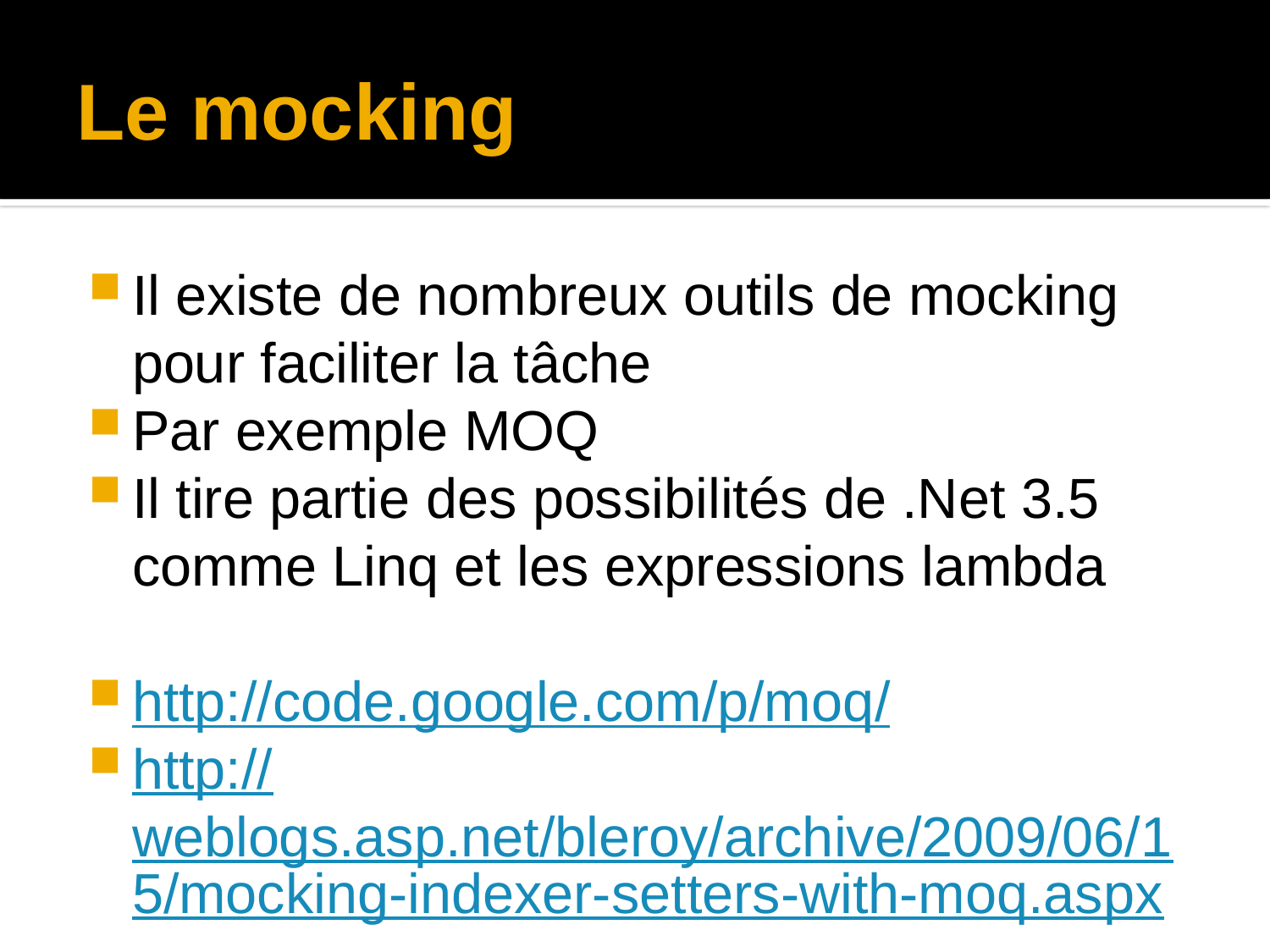

# Le mocking
Il existe de nombreux outils de mocking pour faciliter la tâche
Par exemple MOQ
Il tire partie des possibilités de .Net 3.5 comme Linq et les expressions lambda

http://code.google.com/p/moq/
http://weblogs.asp.net/bleroy/archive/2009/06/15/mocking-indexer-setters-with-moq.aspx